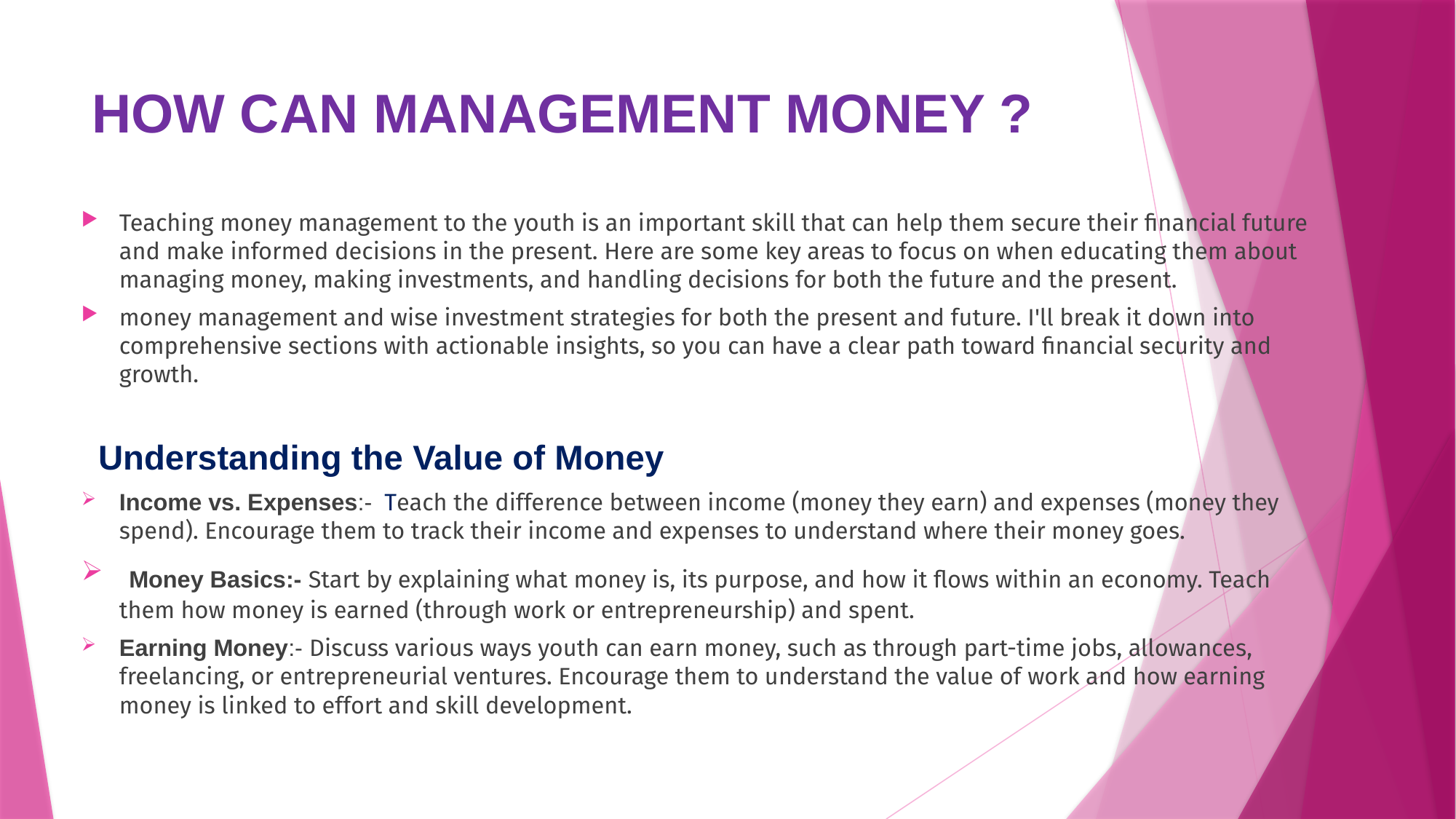

# HOW CAN MANAGEMENT MONEY ?
Teaching money management to the youth is an important skill that can help them secure their financial future and make informed decisions in the present. Here are some key areas to focus on when educating them about managing money, making investments, and handling decisions for both the future and the present.
money management and wise investment strategies for both the present and future. I'll break it down into comprehensive sections with actionable insights, so you can have a clear path toward financial security and growth.

   Understanding the Value of Money
Income vs. Expenses:-  Teach the difference between income (money they earn) and expenses (money they spend). Encourage them to track their income and expenses to understand where their money goes.
 Money Basics:- Start by explaining what money is, its purpose, and how it flows within an economy. Teach them how money is earned (through work or entrepreneurship) and spent.
Earning Money:- Discuss various ways youth can earn money, such as through part-time jobs, allowances, freelancing, or entrepreneurial ventures. Encourage them to understand the value of work and how earning money is linked to effort and skill development.